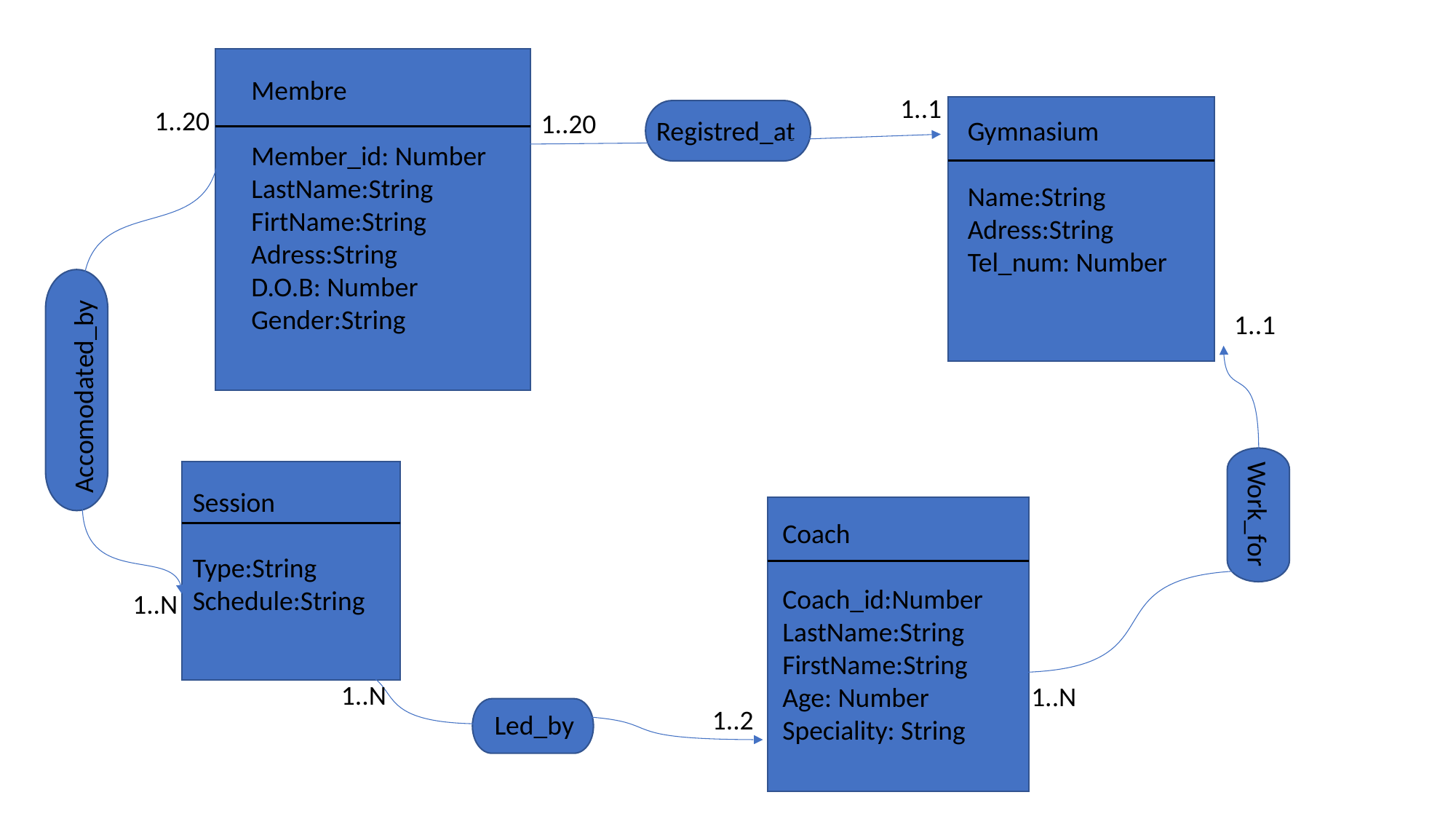

Membre

Member_id: Number
LastName:String
FirtName:String
Adress:String
D.O.B: Number
Gender:String

1..1

1..20

1..20
Registred_at
Gymnasium

Name:String
Adress:String
Tel_num: Number
Accomodated_by
1..1

Session

Type:String
Schedule:String

Coach

Coach_id:Number
LastName:String
FirstName:String
Age: Number
Speciality: String
Work_for
1..N
1..N
1..N
1..2

Led_by